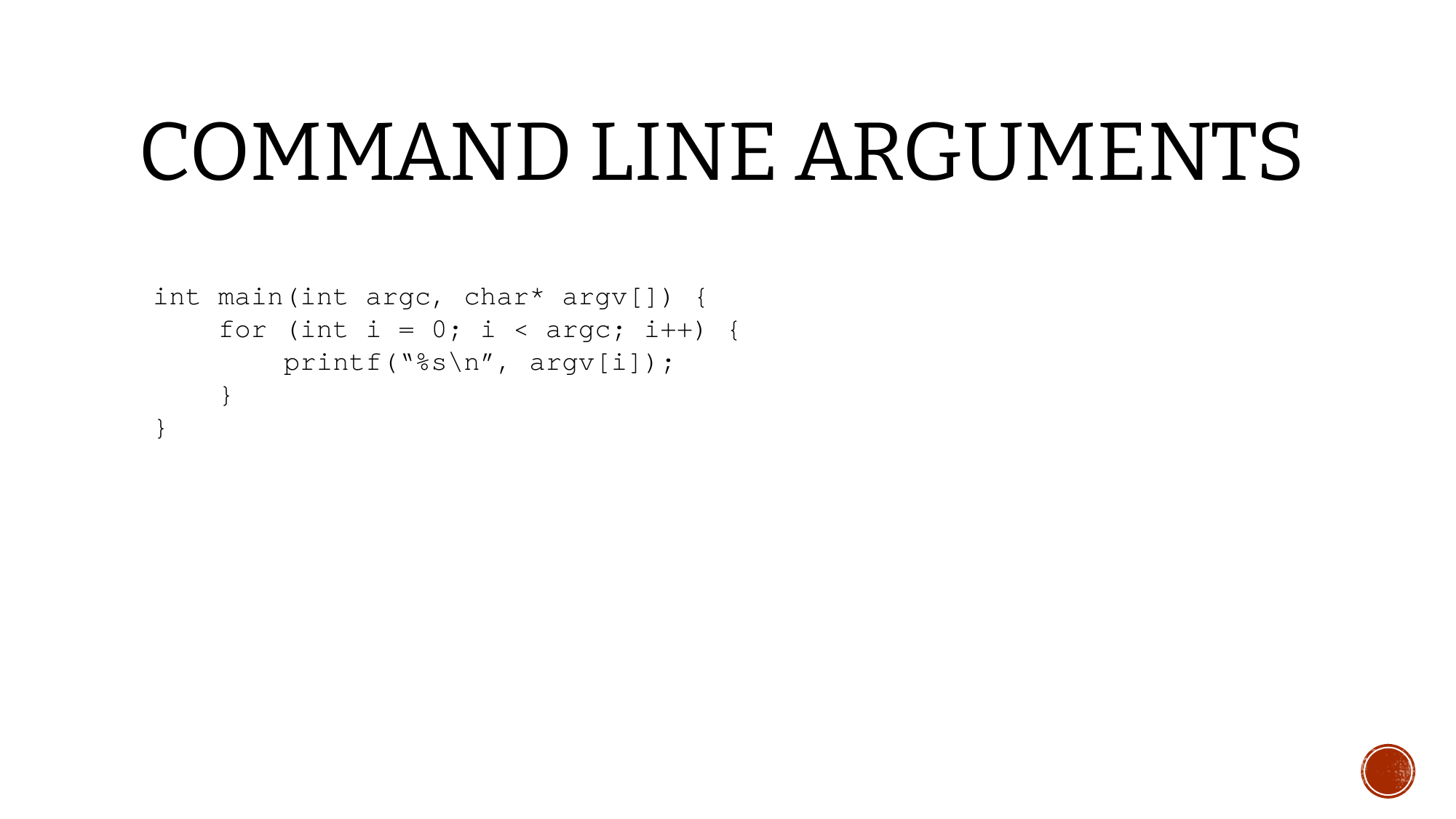

# Command line arguments
int main(int argc, char* argv[]) {
    for (int i = 0; i < argc; i++) {
        printf(“%s\n”, argv[i]);
    }
}